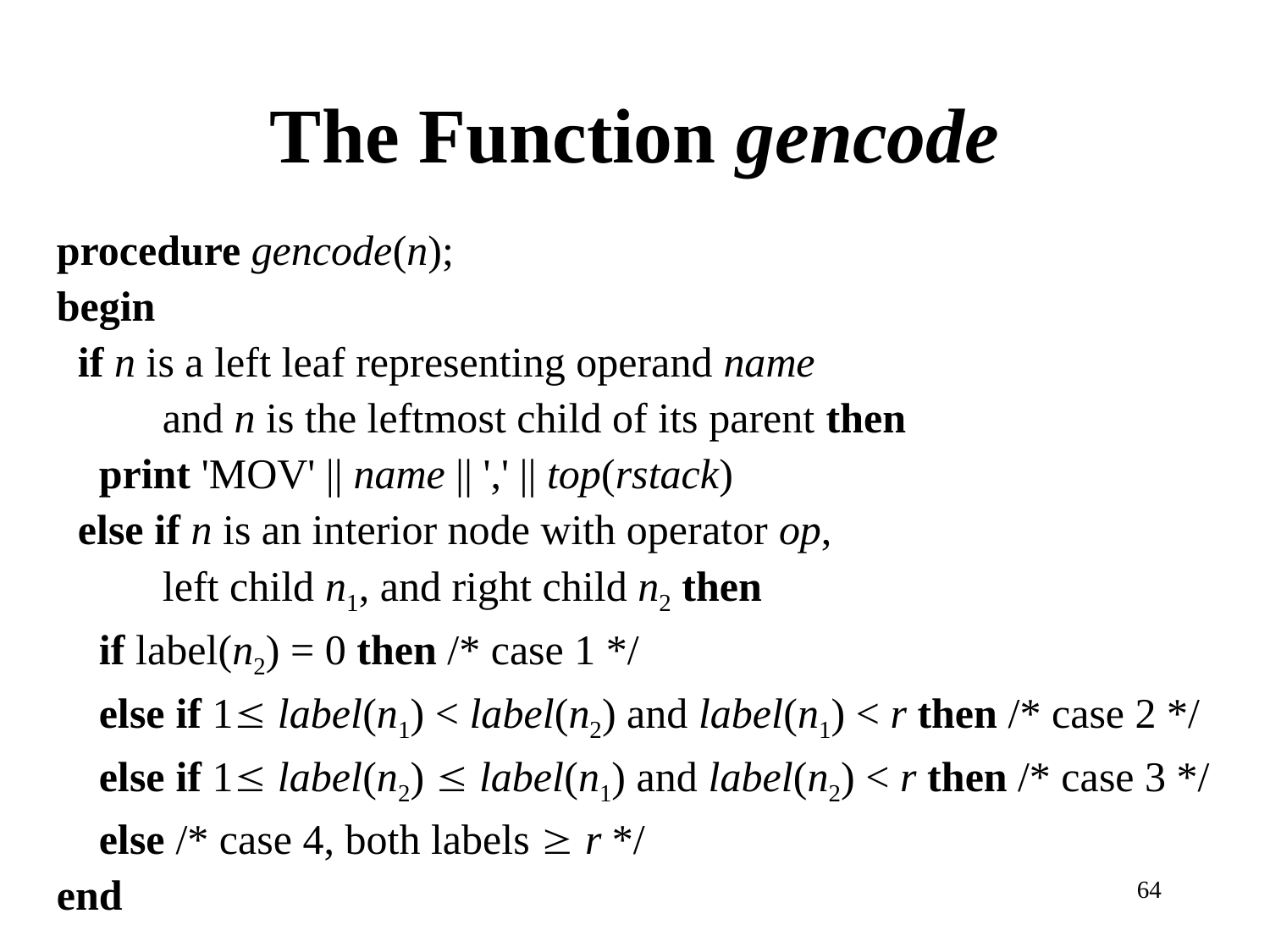

# The Function gencode
procedure gencode(n);
begin
  if n is a left leaf representing operand name
          and n is the leftmost child of its parent then
    print 'MOV' || name || ',' || top(rstack)
  else if n is an interior node with operator op,
          left child n1, and right child n2 then
    if label(n2) = 0 then /* case 1 */
    else if 1≤ label(n1) < label(n2) and label(n1) < r then /* case 2 */
    else if 1≤ label(n2) ≤ label(n1) and label(n2) < r then /* case 3 */
    else /* case 4, both labels ≥ r */
end
64